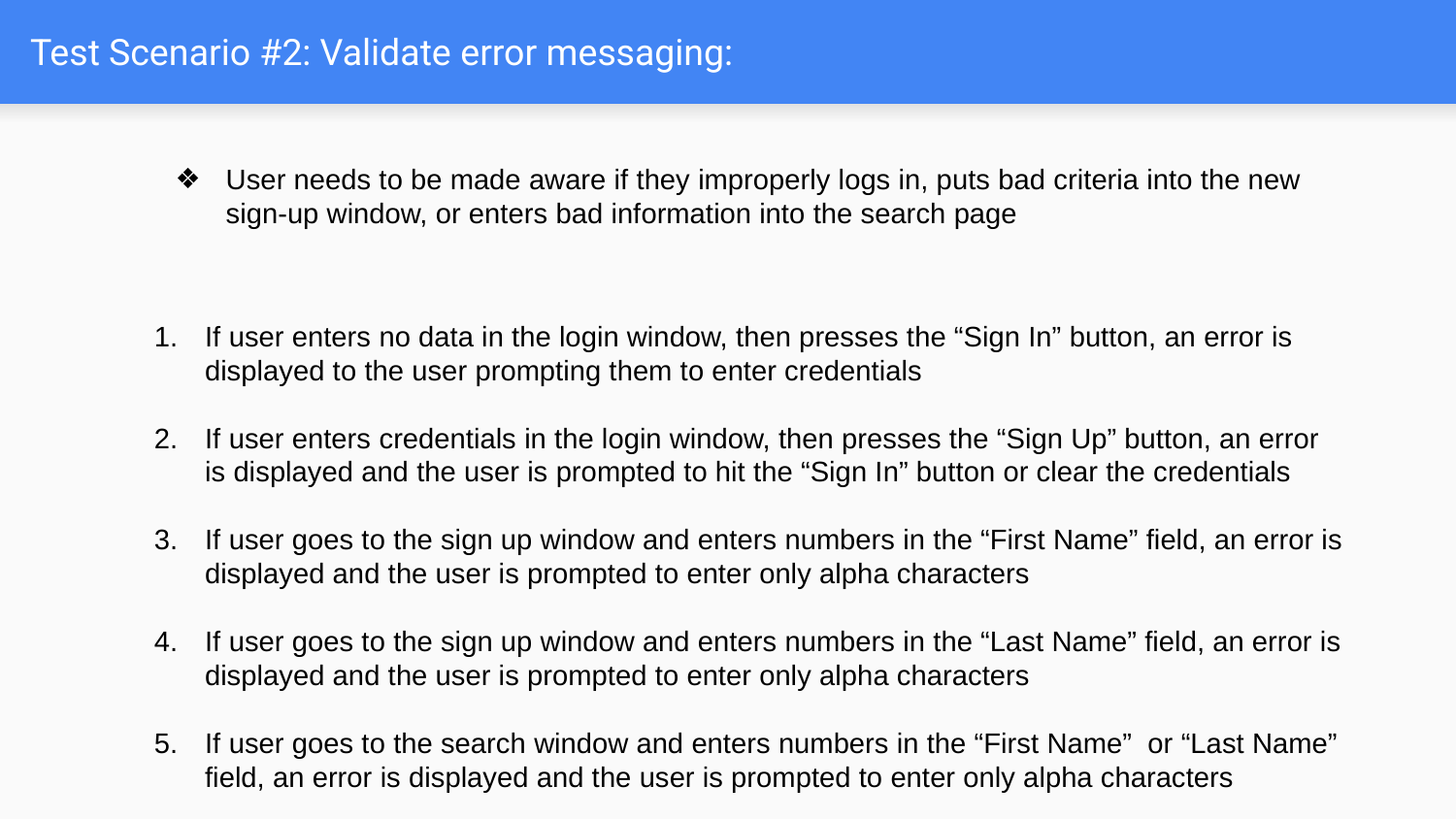

# Test Scenario #2: Validate error messaging:
User needs to be made aware if they improperly logs in, puts bad criteria into the new sign-up window, or enters bad information into the search page
If user enters no data in the login window, then presses the “Sign In” button, an error is displayed to the user prompting them to enter credentials
If user enters credentials in the login window, then presses the “Sign Up” button, an error is displayed and the user is prompted to hit the “Sign In” button or clear the credentials
If user goes to the sign up window and enters numbers in the “First Name” field, an error is displayed and the user is prompted to enter only alpha characters
If user goes to the sign up window and enters numbers in the “Last Name” field, an error is displayed and the user is prompted to enter only alpha characters
If user goes to the search window and enters numbers in the “First Name”  or “Last Name” field, an error is displayed and the user is prompted to enter only alpha characters